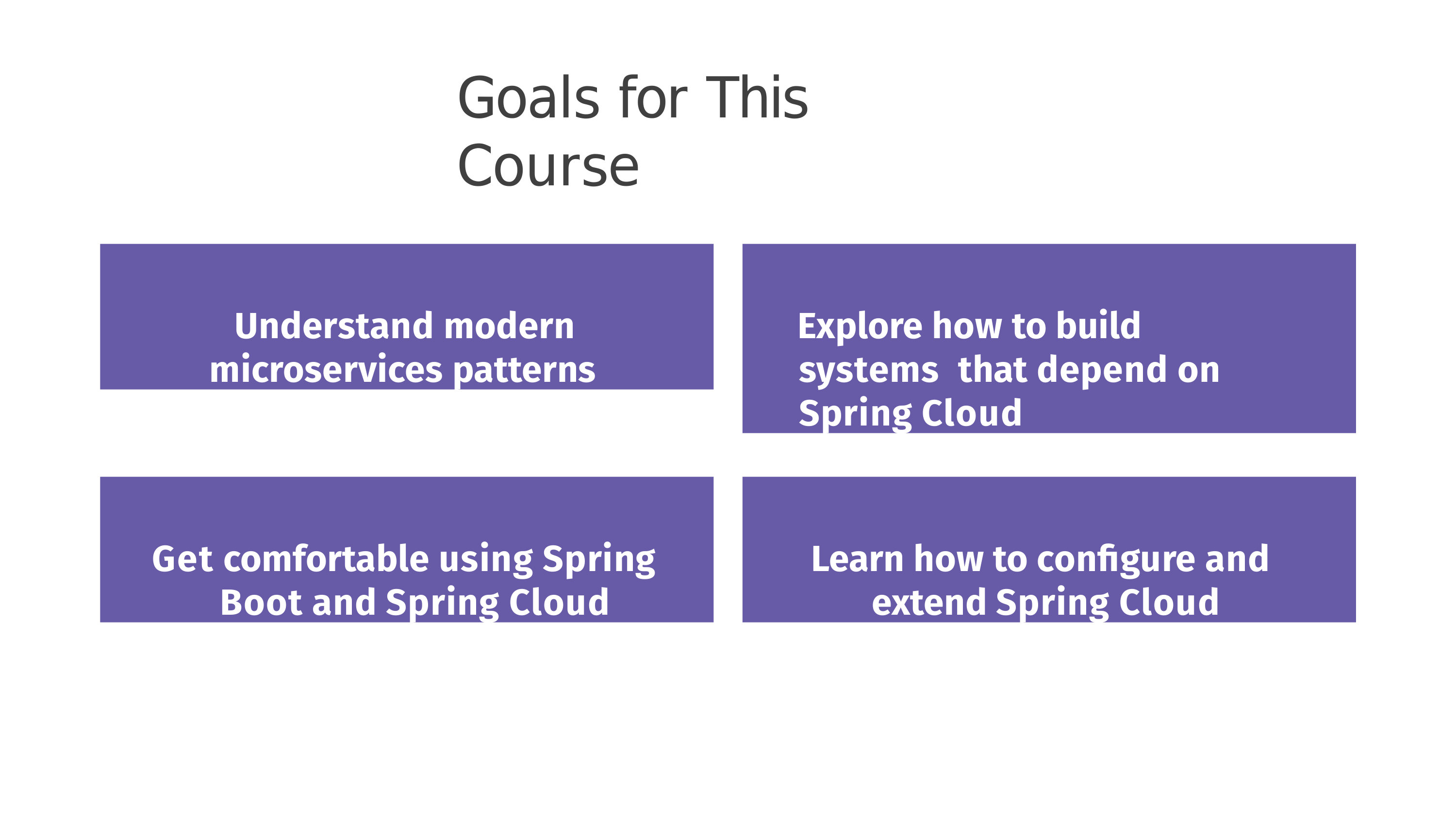

# Goals for This Course

Understand modern  microservices patterns

Explore how to build systems  that depend on Spring Cloud

Get comfortable using Spring  Boot and Spring Cloud

Learn how to configure and  extend Spring Cloud
13